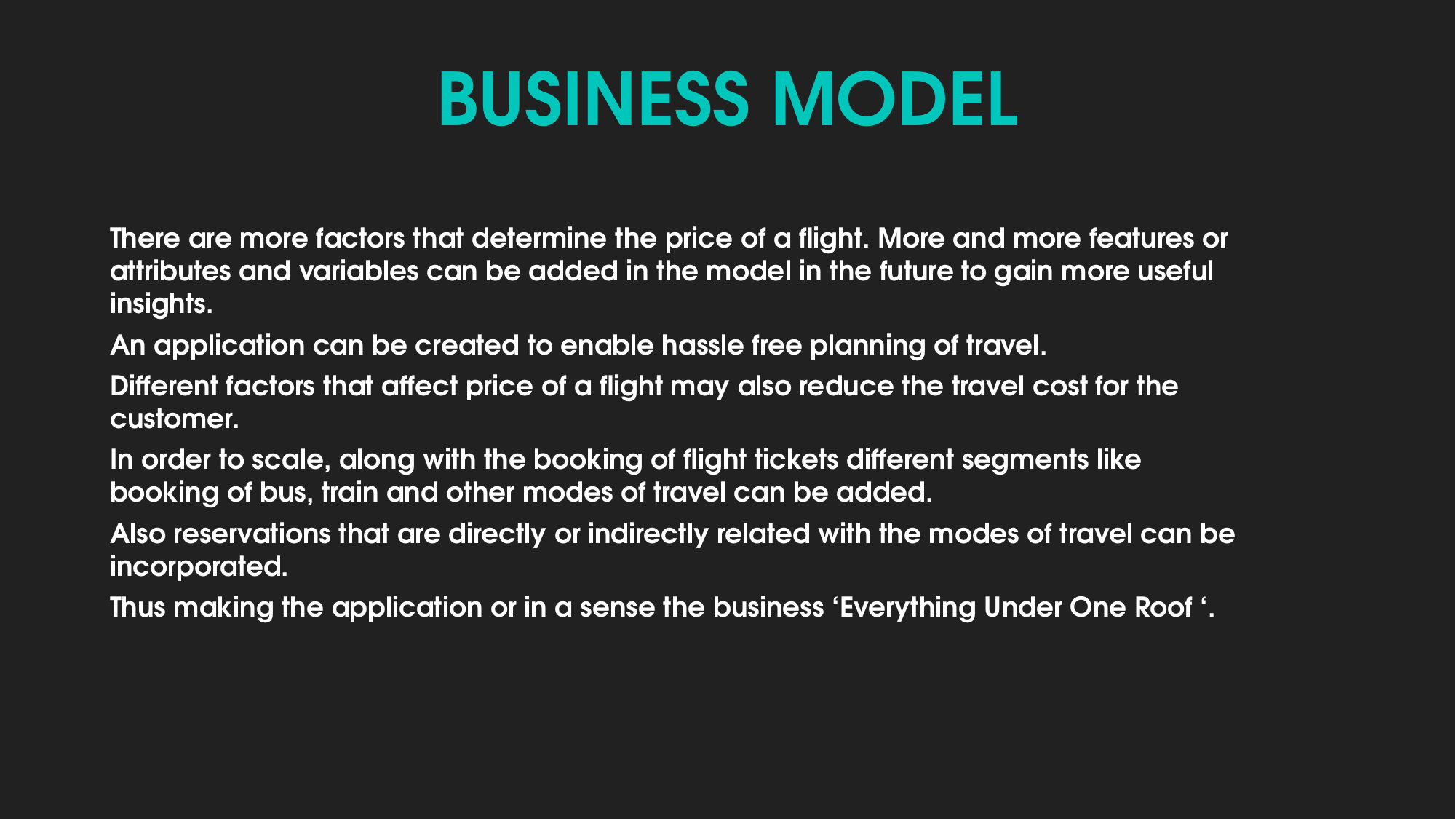

BUSINESS MODEL
There are more factors that determine the price of a flight. More and more features or attributes and variables can be added in the model in the future to gain more useful insights.
An application can be created to enable hassle free planning of travel.
Different factors that affect price of a flight may also reduce the travel cost for the customer.
In order to scale, along with the booking of flight tickets different segments like booking of bus, train and other modes of travel can be added.
Also reservations that are directly or indirectly related with the modes of travel can be incorporated.
Thus making the application or in a sense the business ‘Everything Under One Roof ‘.